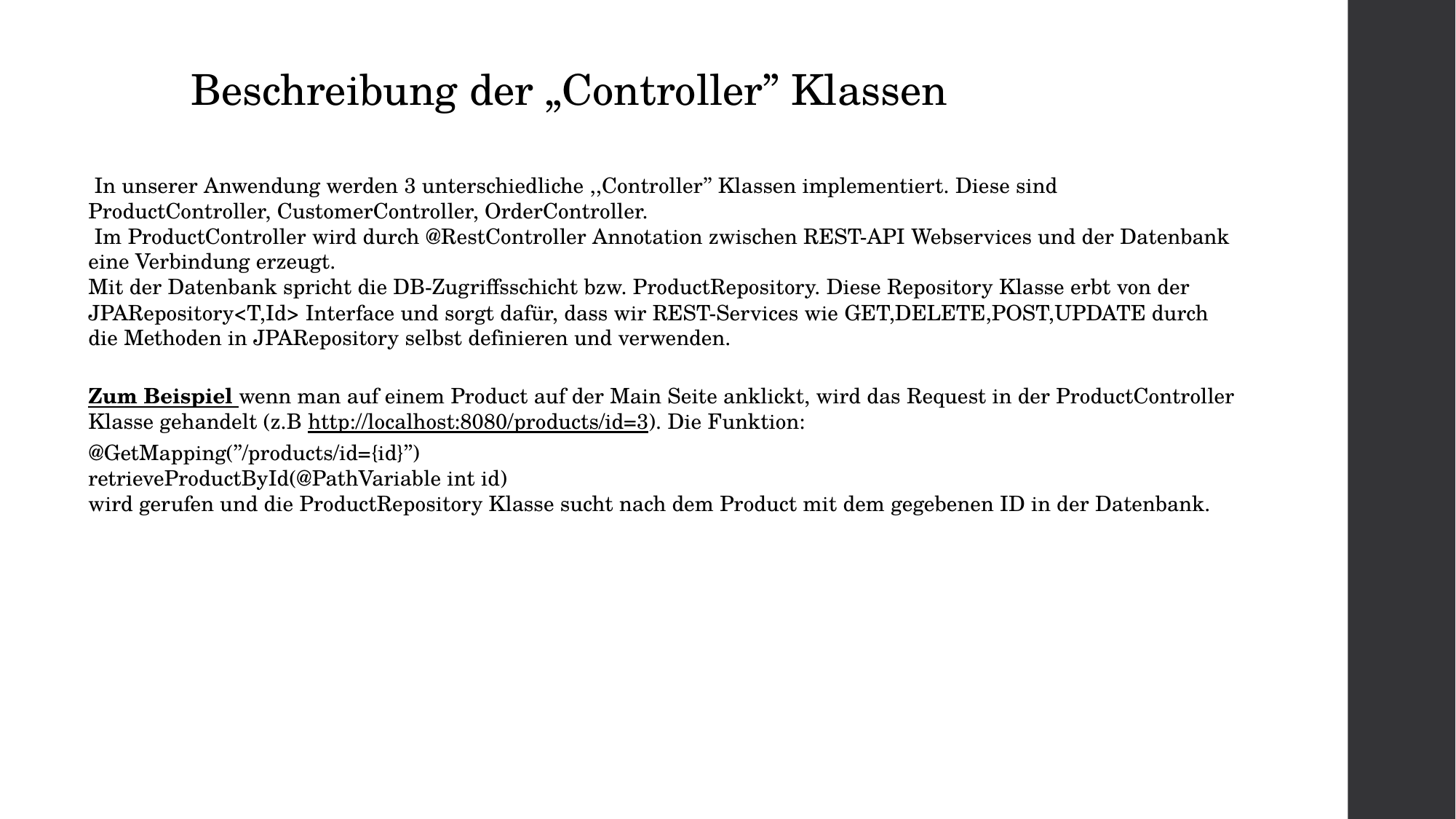

# Beschreibung der „Controller” Klassen
 In unserer Anwendung werden 3 unterschiedliche ,,Controller’’ Klassen implementiert. Diese sind ProductController, CustomerController, OrderController.
 Im ProductController wird durch @RestController Annotation zwischen REST-API Webservices und der Datenbank eine Verbindung erzeugt.
Mit der Datenbank spricht die DB-Zugriffsschicht bzw. ProductRepository. Diese Repository Klasse erbt von der JPARepository<T,Id> Interface und sorgt dafür, dass wir REST-Services wie GET,DELETE,POST,UPDATE durch die Methoden in JPARepository selbst definieren und verwenden.

Zum Beispiel wenn man auf einem Product auf der Main Seite anklickt, wird das Request in der ProductController Klasse gehandelt (z.B http://localhost:8080/products/id=3). Die Funktion:
@GetMapping(’’/products/id={id}’’)
retrieveProductById(@PathVariable int id)
wird gerufen und die ProductRepository Klasse sucht nach dem Product mit dem gegebenen ID in der Datenbank.